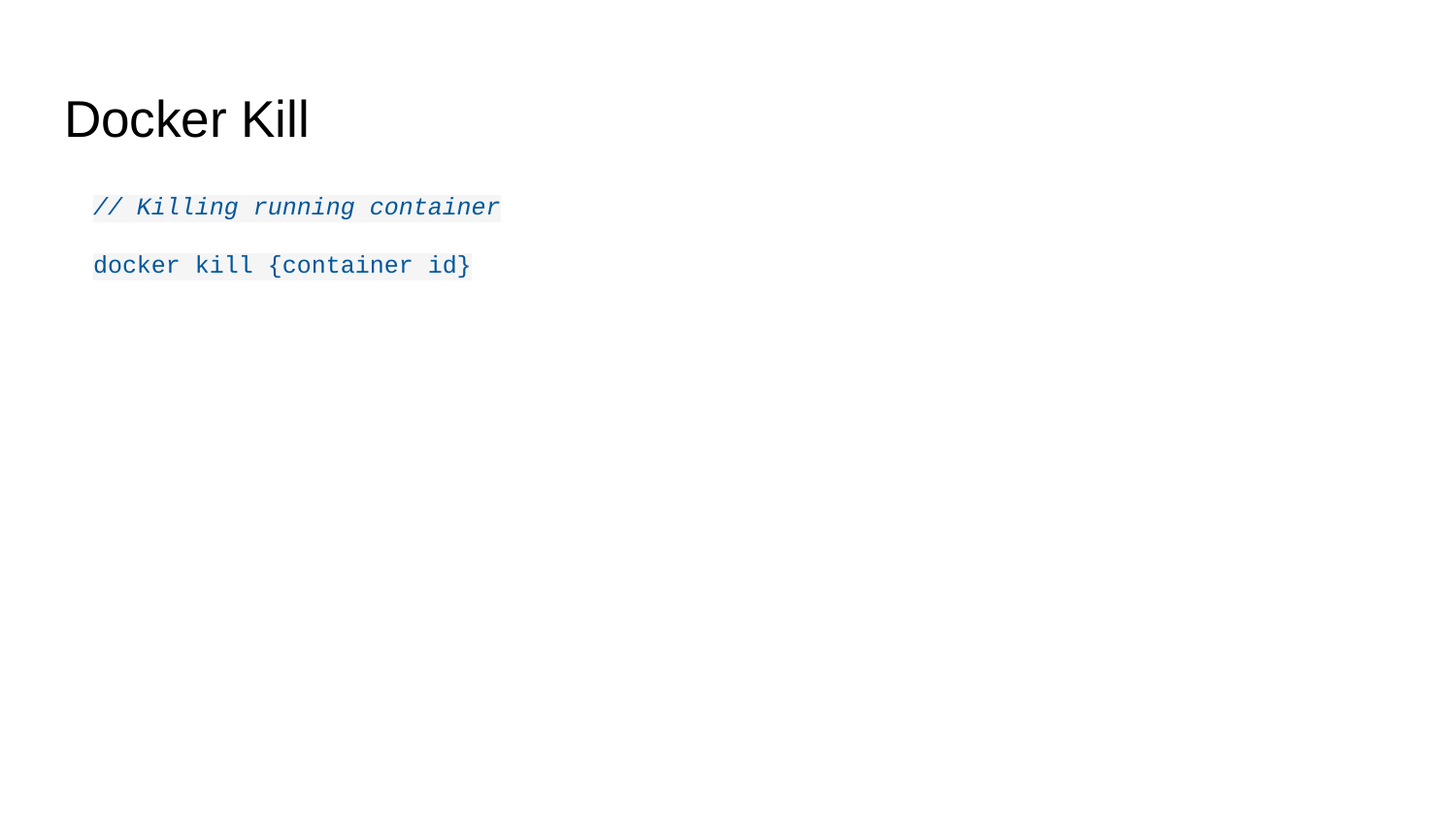

# Docker Kill
// Killing running container

docker kill {container id}